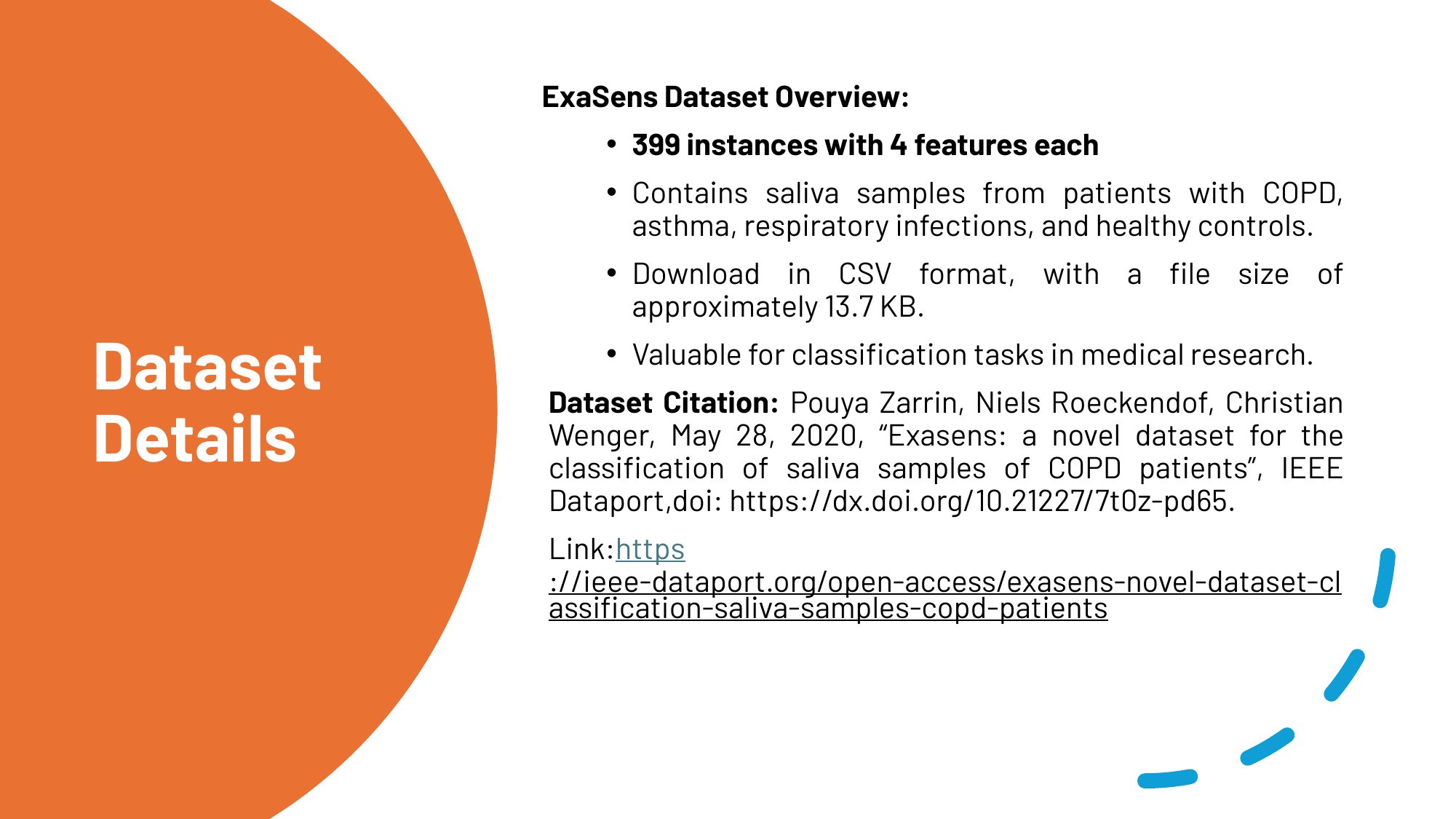

ExaSens Dataset Overview:
399 instances with 4 features each
Contains saliva samples from patients with COPD, asthma, respiratory infections, and healthy controls.
Download in CSV format, with a file size of approximately 13.7 KB.
Valuable for classification tasks in medical research.
Dataset Citation: Pouya Zarrin, Niels Roeckendof, Christian Wenger, May 28, 2020, “Exasens: a novel dataset for the classification of saliva samples of COPD patients”, IEEE Dataport,doi: https://dx.doi.org/10.21227/7t0z-pd65.
Link:https://ieee-dataport.org/open-access/exasens-novel-dataset-classification-saliva-samples-copd-patients

# Dataset Details